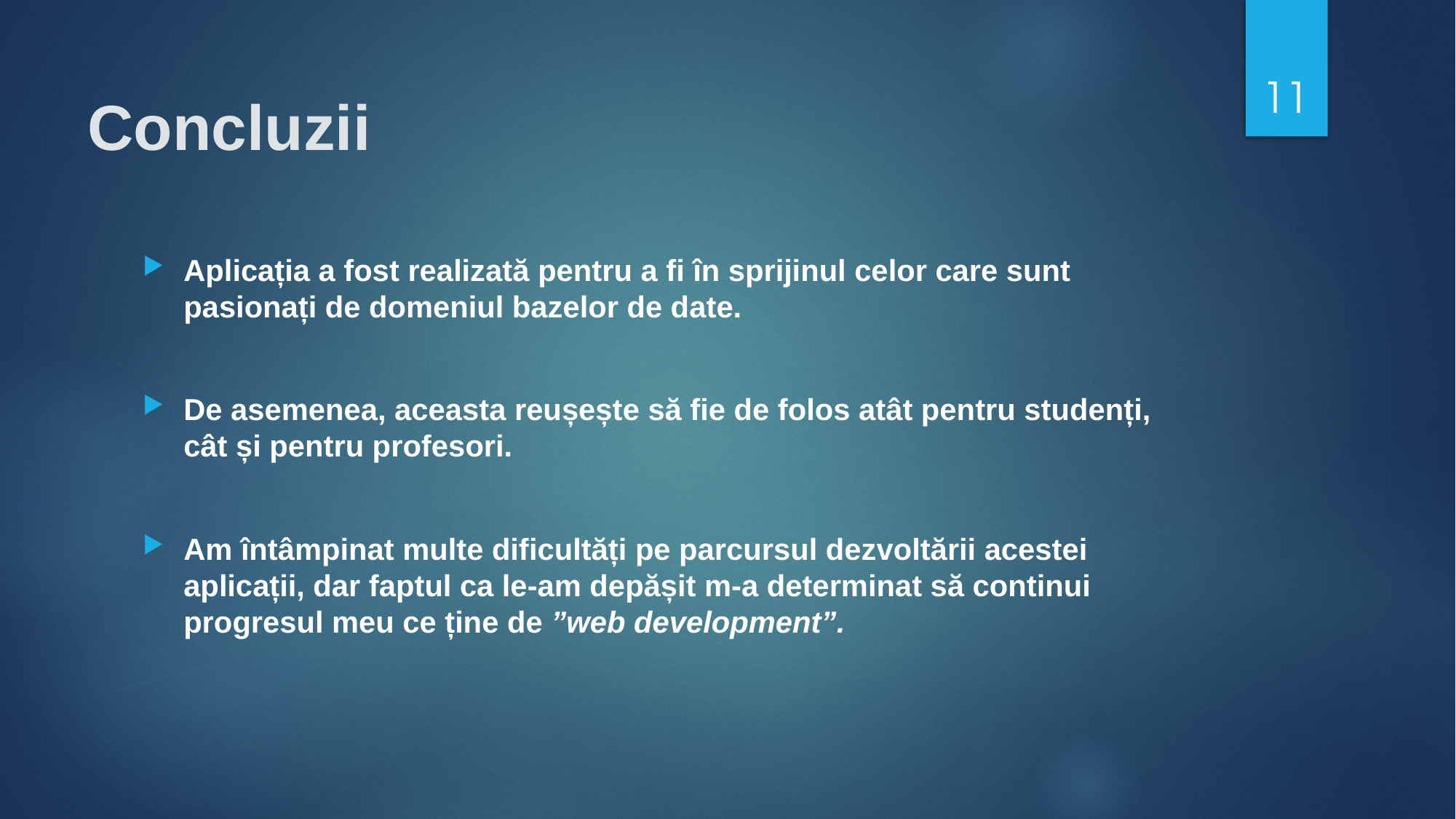

11
# Concluzii
Aplicația a fost realizată pentru a fi în sprijinul celor care sunt pasionați de domeniul bazelor de date.

De asemenea, aceasta reușește să fie de folos atât pentru studenți, cât și pentru profesori.

Am întâmpinat multe dificultăți pe parcursul dezvoltării acestei aplicații, dar faptul ca le-am depășit m-a determinat să continui progresul meu ce ține de ”web development”.